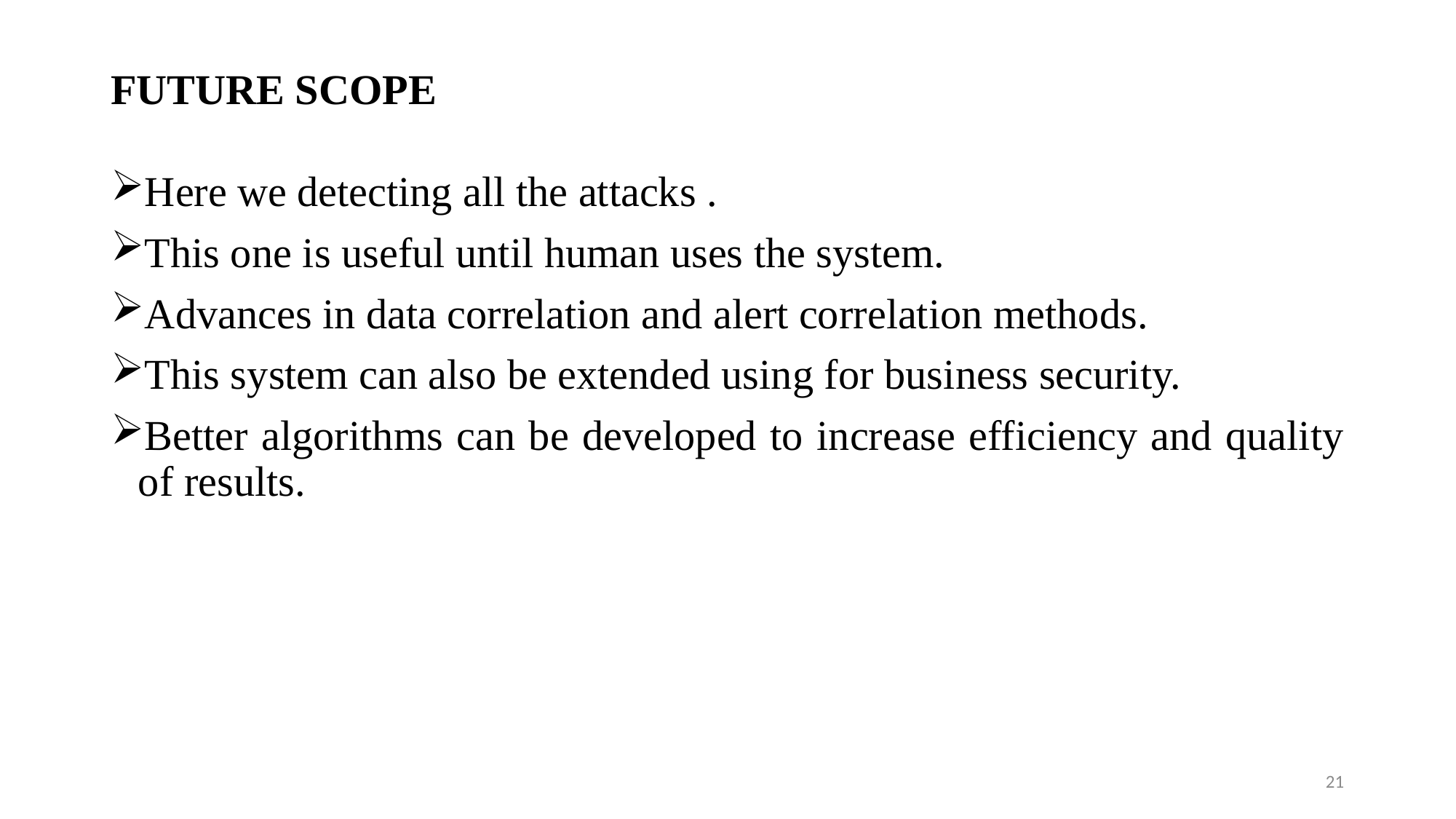

# FUTURE SCOPE
Here we detecting all the attacks .
This one is useful until human uses the system.
Advances in data correlation and alert correlation methods.
This system can also be extended using for business security.
Better algorithms can be developed to increase efficiency and quality of results.

21